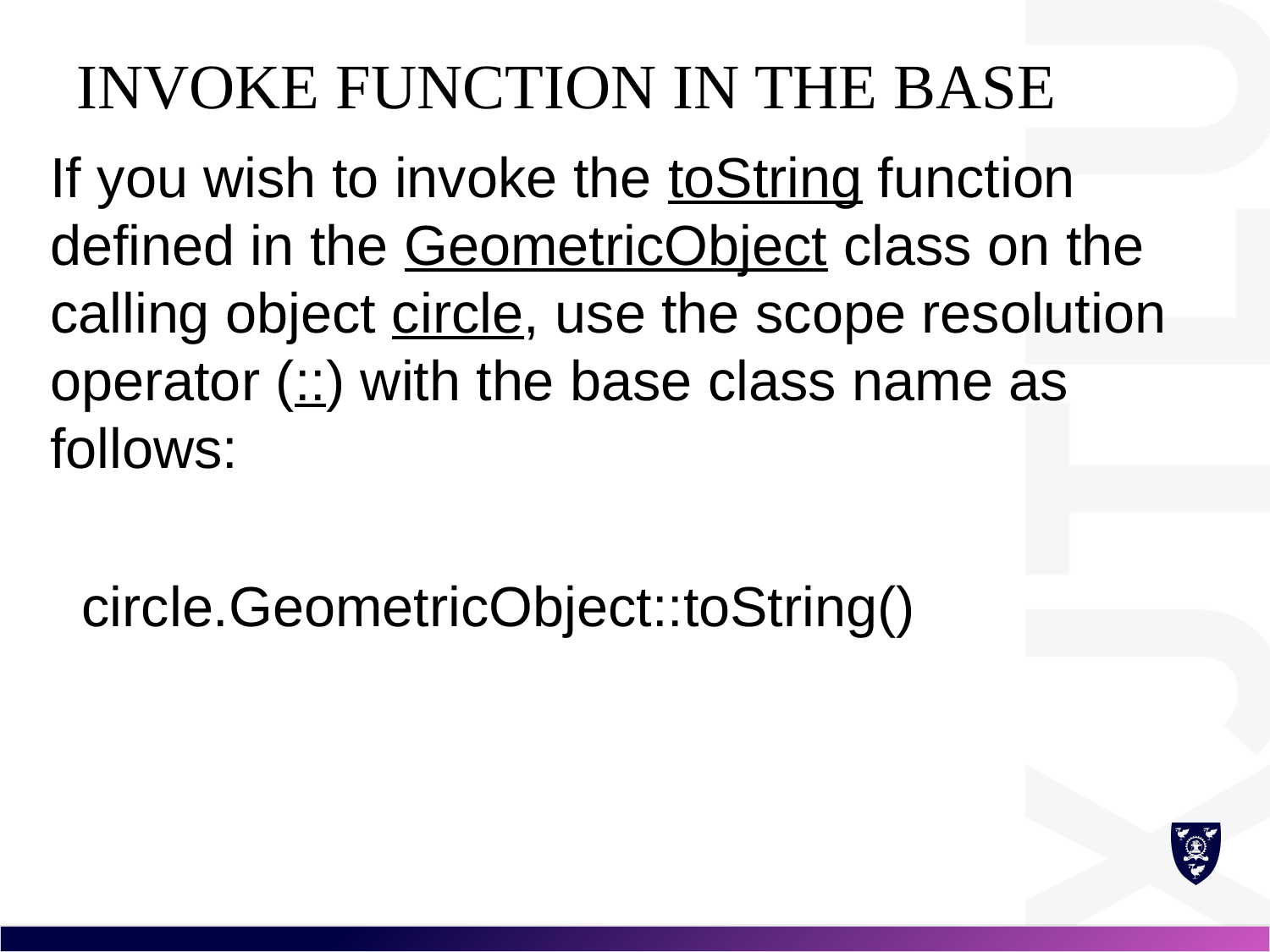

# Invoke function in the base
If you wish to invoke the toString function defined in the GeometricObject class on the calling object circle, use the scope resolution operator (::) with the base class name as follows:

  circle.GeometricObject::toString()
14